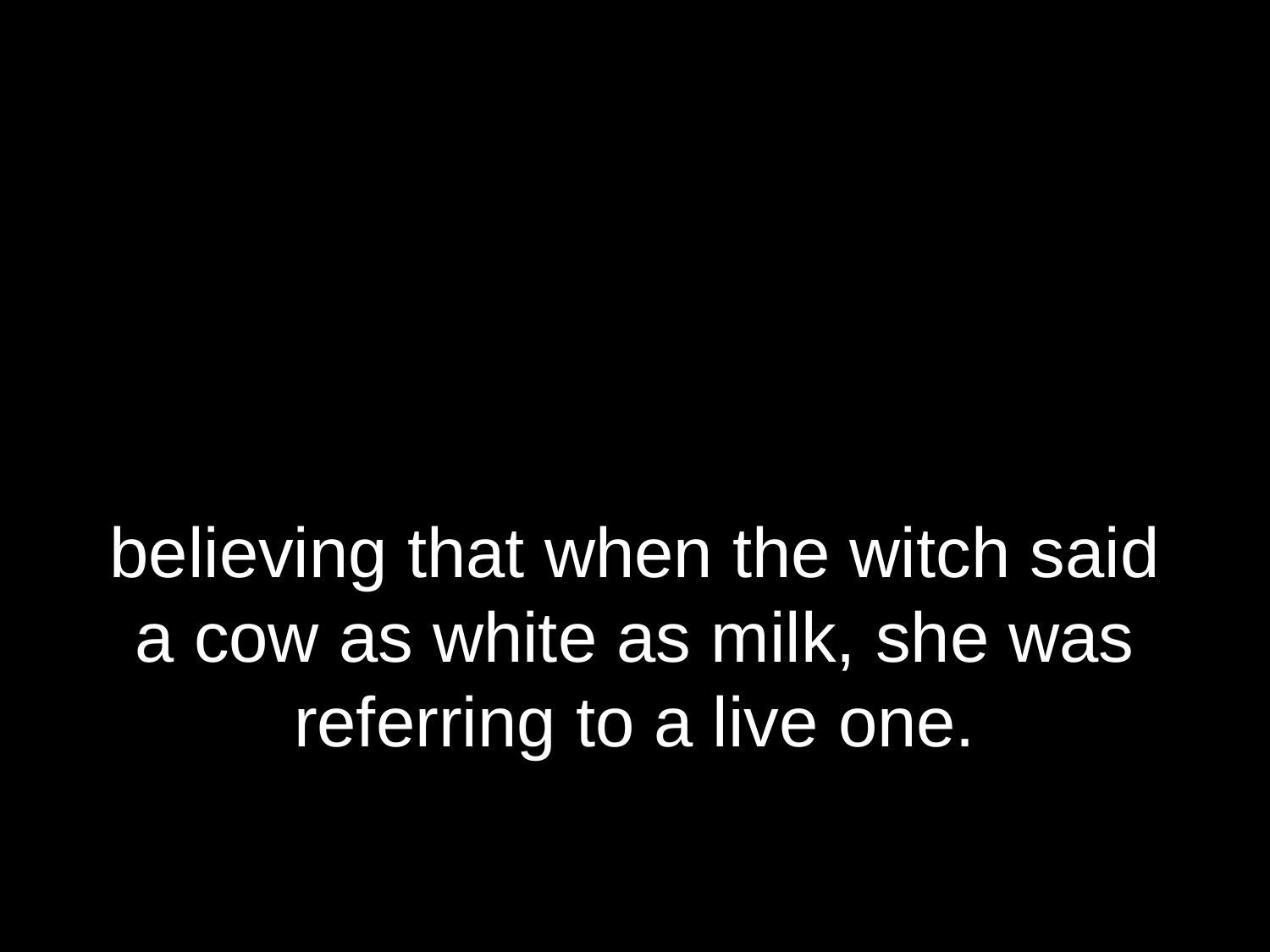

# believing that when the witch said a cow as white as milk, she was referring to a live one.